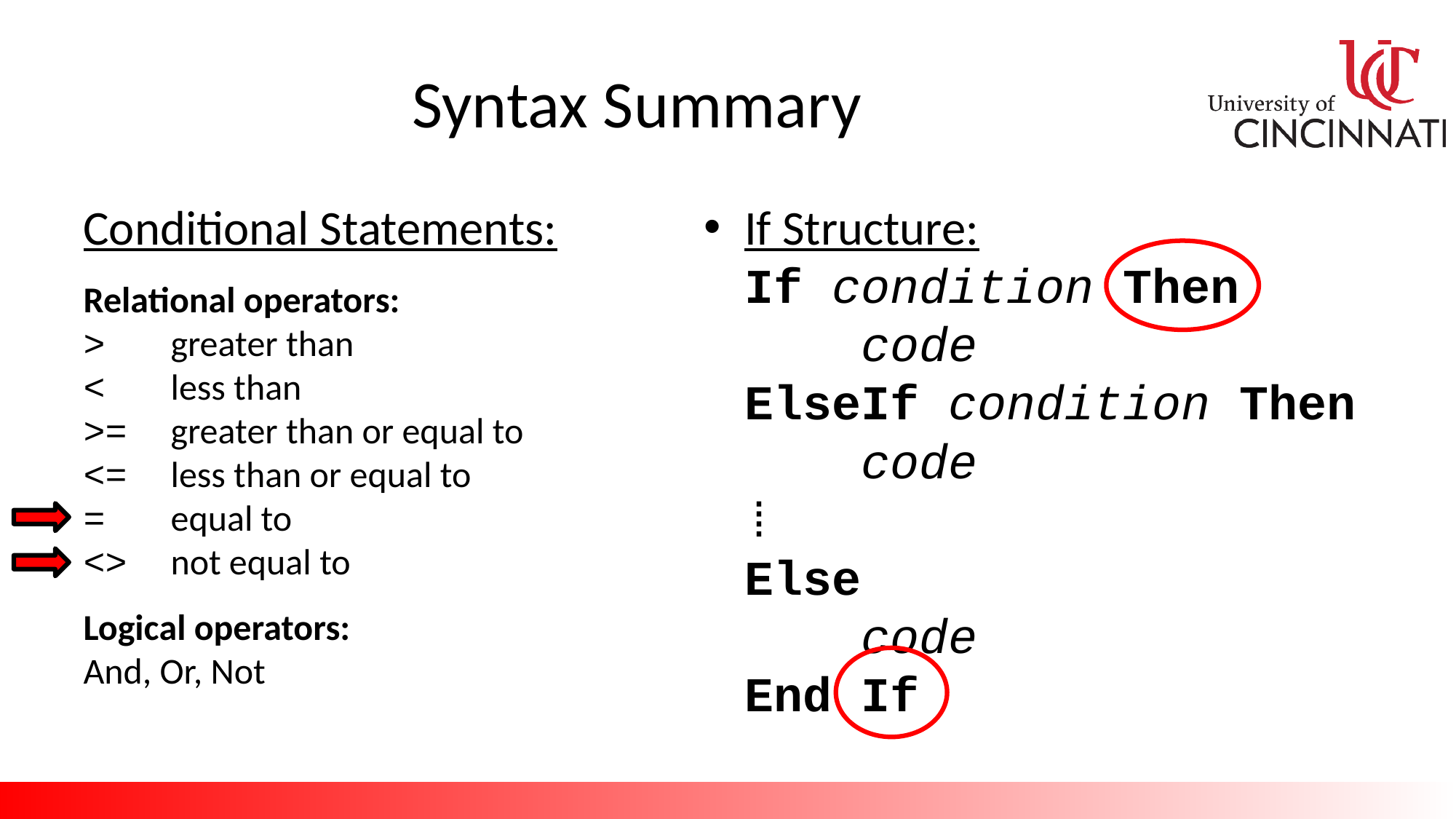

# Syntax Summary
Conditional Statements:

Relational operators:
>   greater than
<   less than
>=  greater than or equal to
<=  less than or equal to
=   equal to
<>  not equal to

Logical operators:
And, Or, Not
If Structure:
If condition Then
    code
ElseIf condition Then
    code
⁞
Else
    code
End If